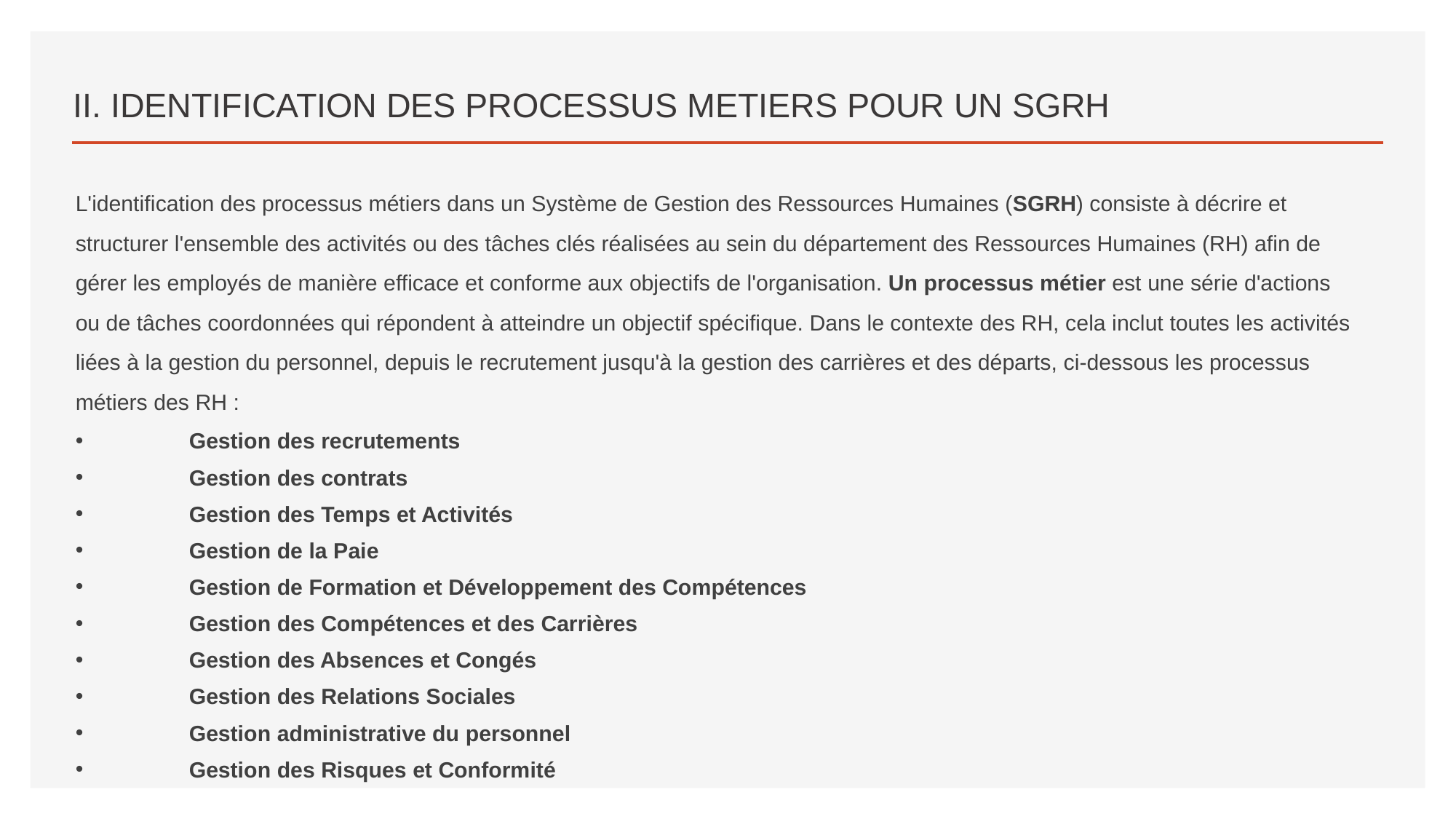

# II. IDENTIFICATION DES PROCESSUS METIERS POUR UN SGRH
L'identification des processus métiers dans un Système de Gestion des Ressources Humaines (SGRH) consiste à décrire et structurer l'ensemble des activités ou des tâches clés réalisées au sein du département des Ressources Humaines (RH) afin de gérer les employés de manière efficace et conforme aux objectifs de l'organisation. Un processus métier est une série d'actions ou de tâches coordonnées qui répondent à atteindre un objectif spécifique. Dans le contexte des RH, cela inclut toutes les activités liées à la gestion du personnel, depuis le recrutement jusqu'à la gestion des carrières et des départs, ci-dessous les processus métiers des RH :
Gestion des recrutements
Gestion des contrats
Gestion des Temps et Activités
Gestion de la Paie
Gestion de Formation et Développement des Compétences
Gestion des Compétences et des Carrières
Gestion des Absences et Congés
Gestion des Relations Sociales
Gestion administrative du personnel
Gestion des Risques et Conformité